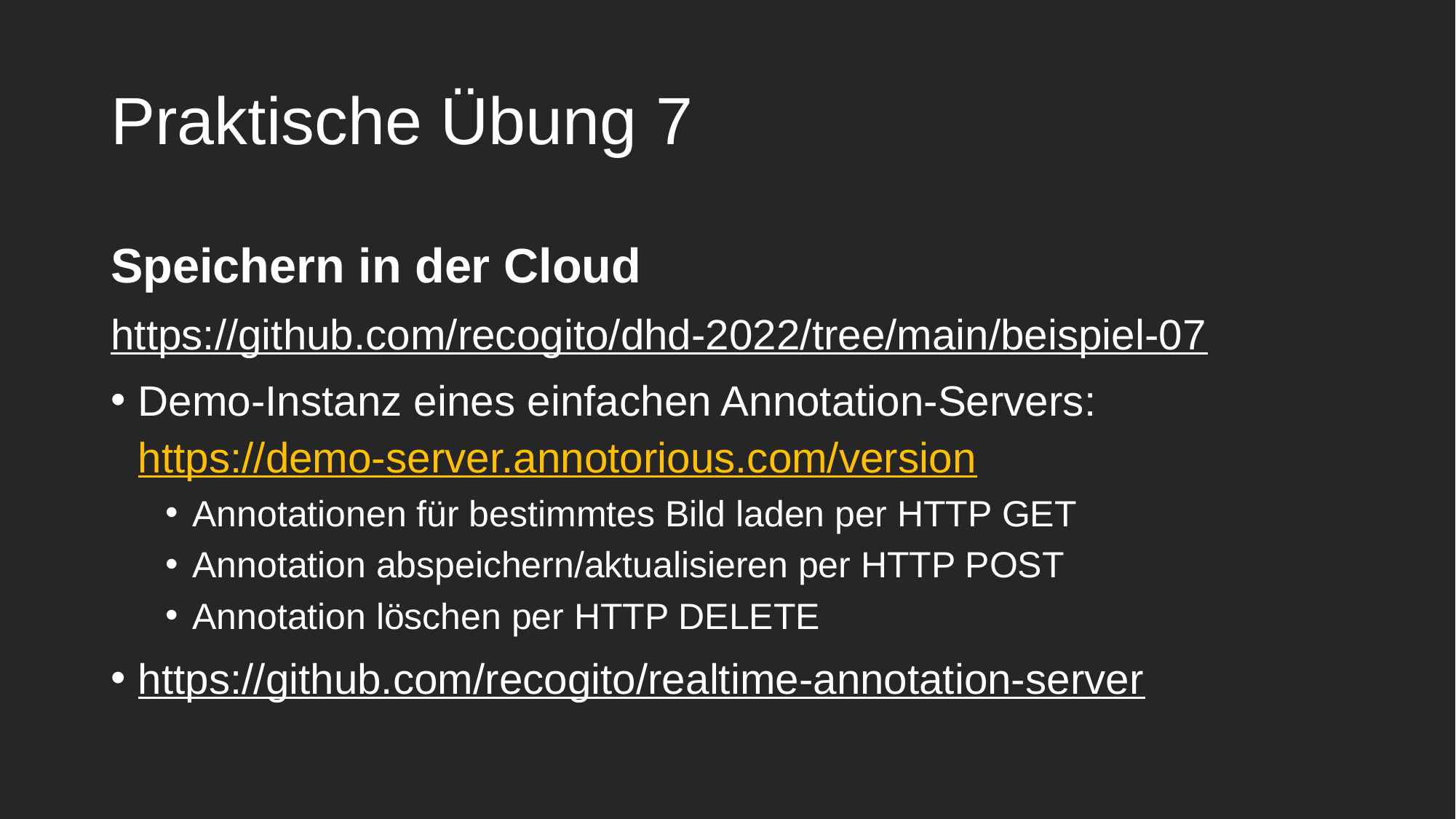

Praktische Übung 7
Speichern in der Cloud
https://github.com/recogito/dhd-2022/tree/main/beispiel-07
Demo-Instanz eines einfachen Annotation-Servers: https://demo-server.annotorious.com/version
Annotationen für bestimmtes Bild laden per HTTP GET
Annotation abspeichern/aktualisieren per HTTP POST
Annotation löschen per HTTP DELETE
https://github.com/recogito/realtime-annotation-server